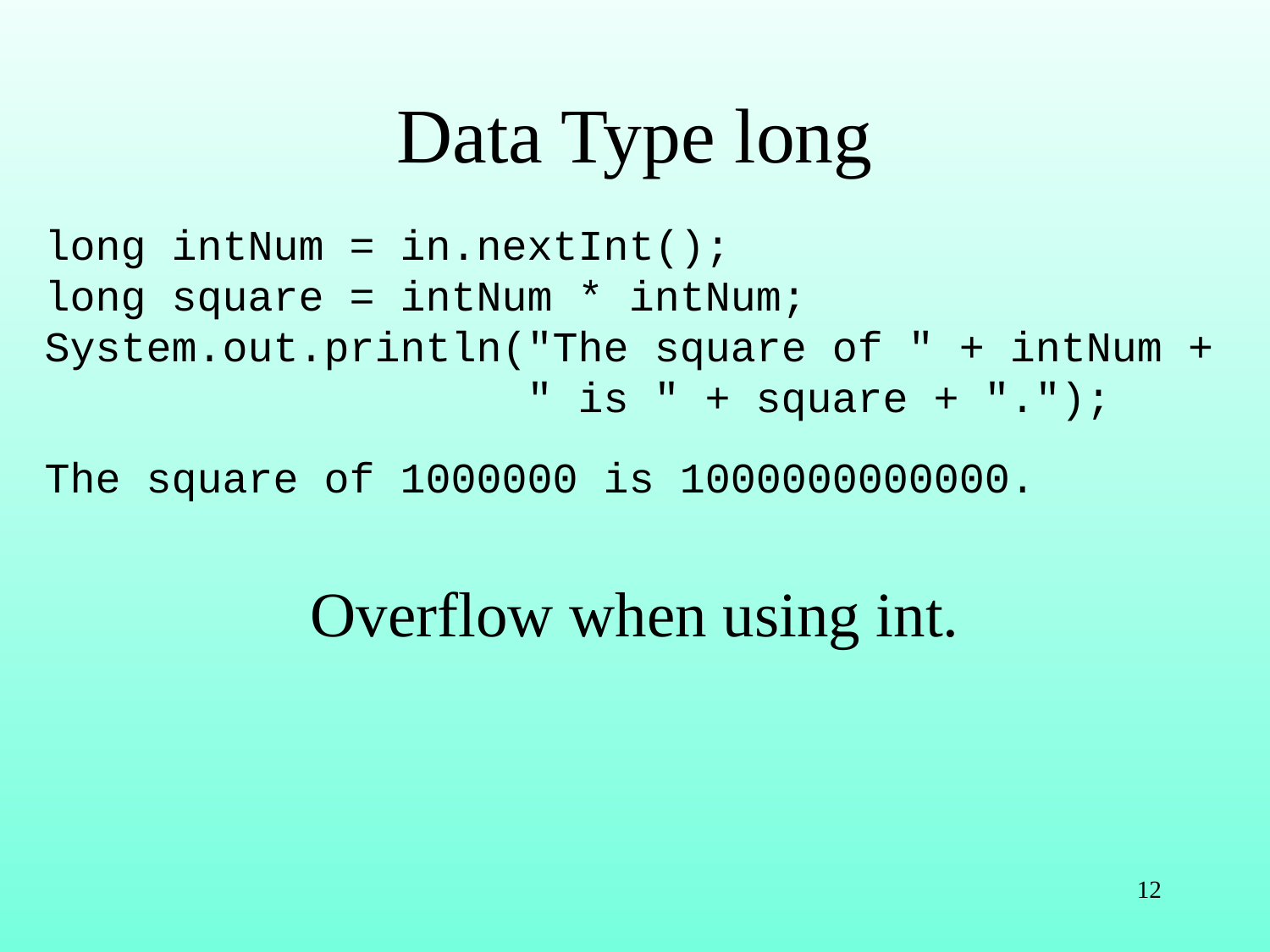

# Data Type long
long intNum = in.nextInt();
long square = intNum * intNum;
System.out.println("The square of " + intNum +
                   " is " + square + ".");

The square of 1000000 is 1000000000000.

Overflow when using int.
12